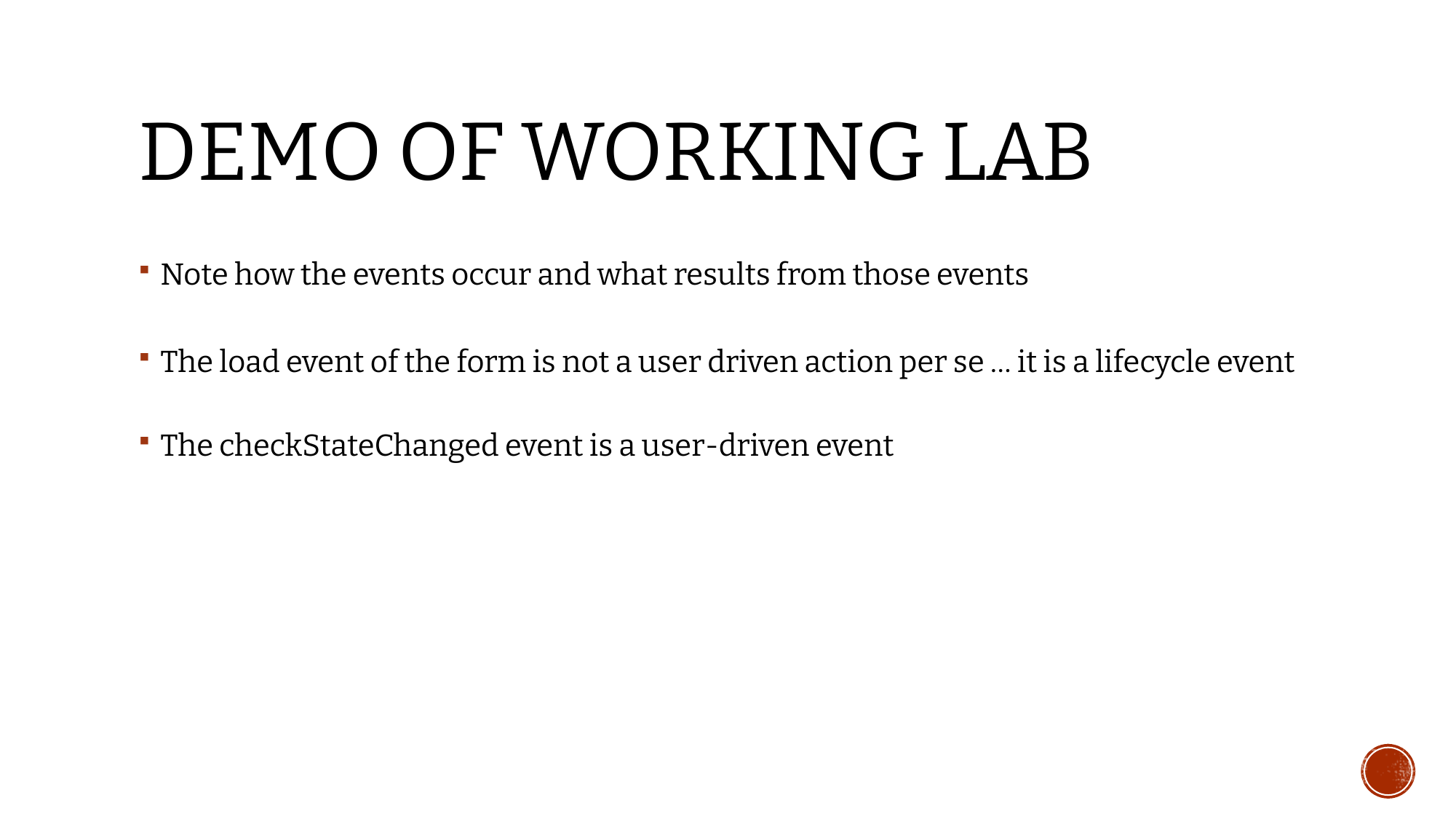

# Demo of working lab
Note how the events occur and what results from those events
The load event of the form is not a user driven action per se … it is a lifecycle event
The checkStateChanged event is a user-driven event